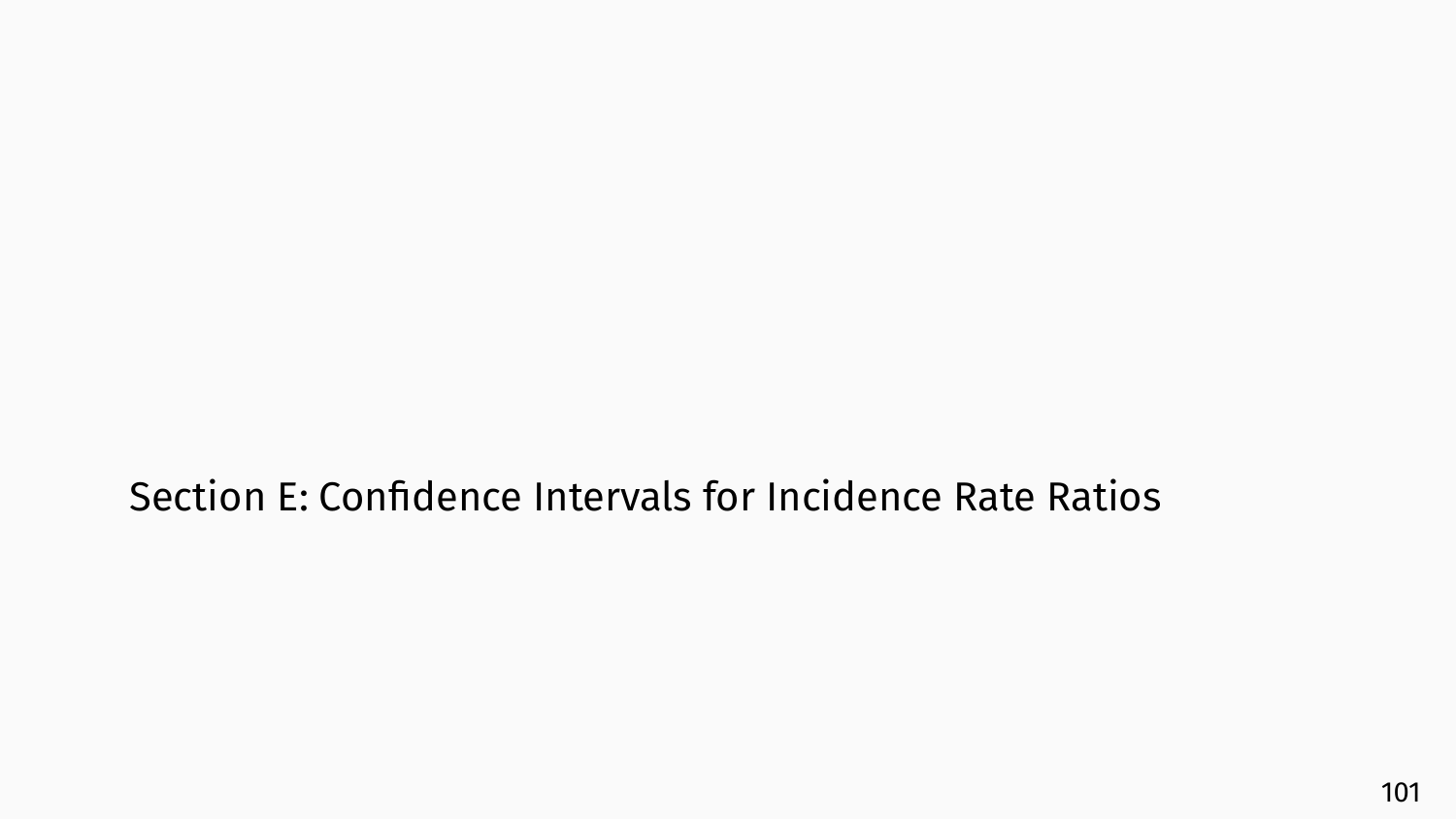

Section E: Confidence Intervals for Incidence Rate Ratios
101